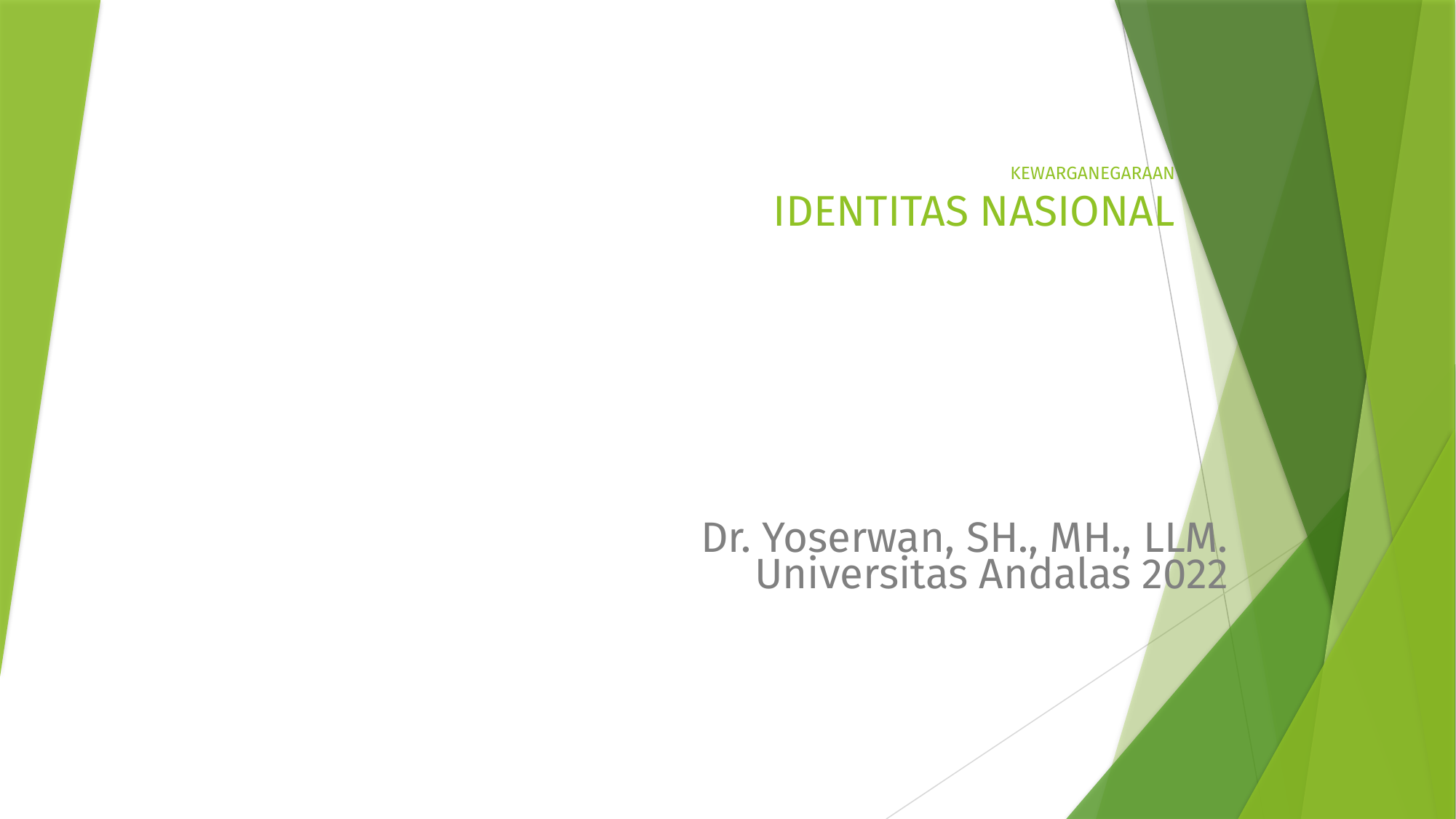

# KEWARGANEGARAAN IDENTITAS NASIONAL

Dr. Yoserwan, SH., MH., LLM.
Universitas Andalas 2022